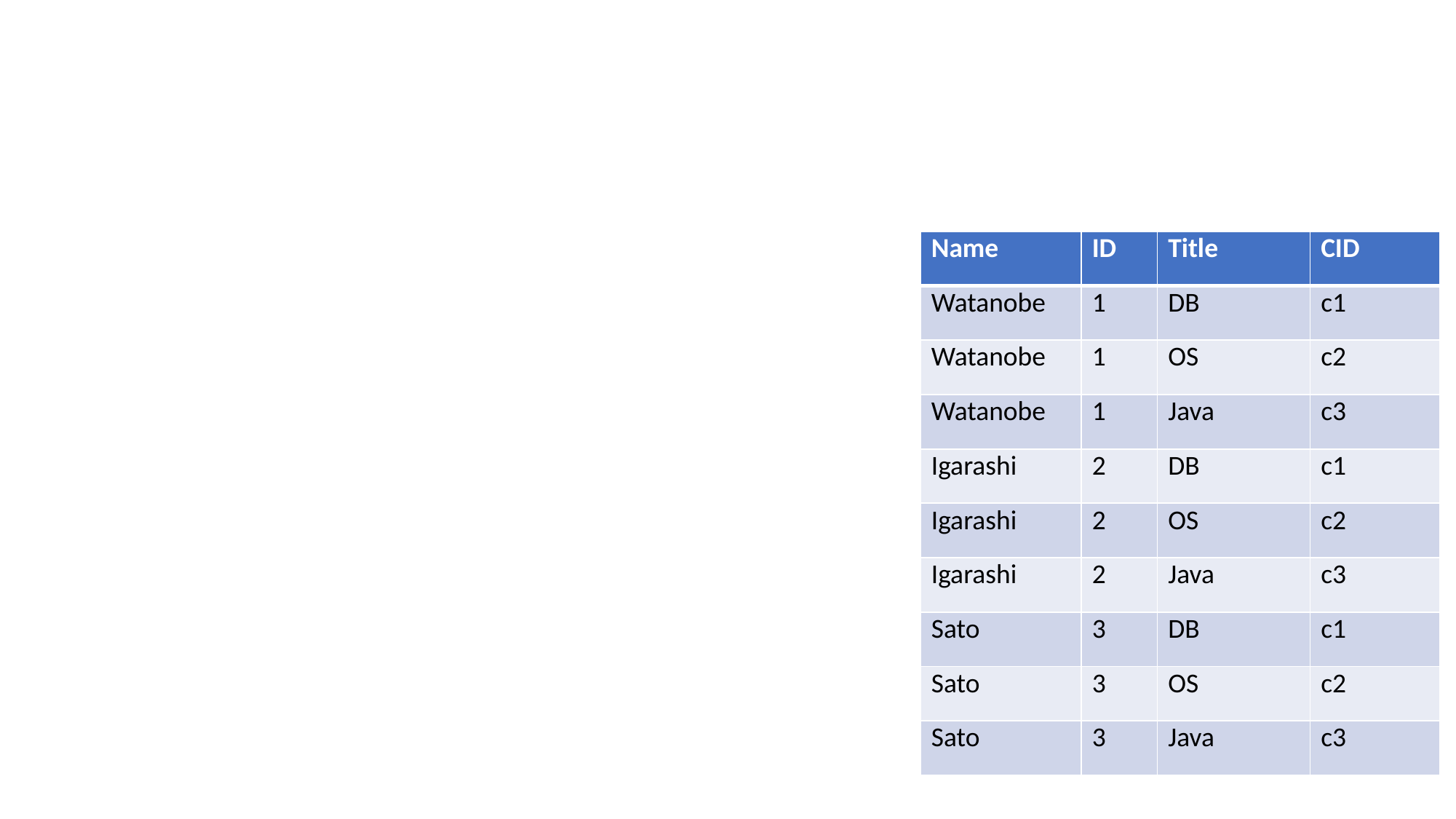

#

| Name | ID | Title | CID |
| --- | --- | --- | --- |
| Watanobe | 1 | DB | c1 |
| Watanobe | 1 | OS | c2 |
| Watanobe | 1 | Java | c3 |
| Igarashi | 2 | DB | c1 |
| Igarashi | 2 | OS | c2 |
| Igarashi | 2 | Java | c3 |
| Sato | 3 | DB | c1 |
| Sato | 3 | OS | c2 |
| Sato | 3 | Java | c3 |